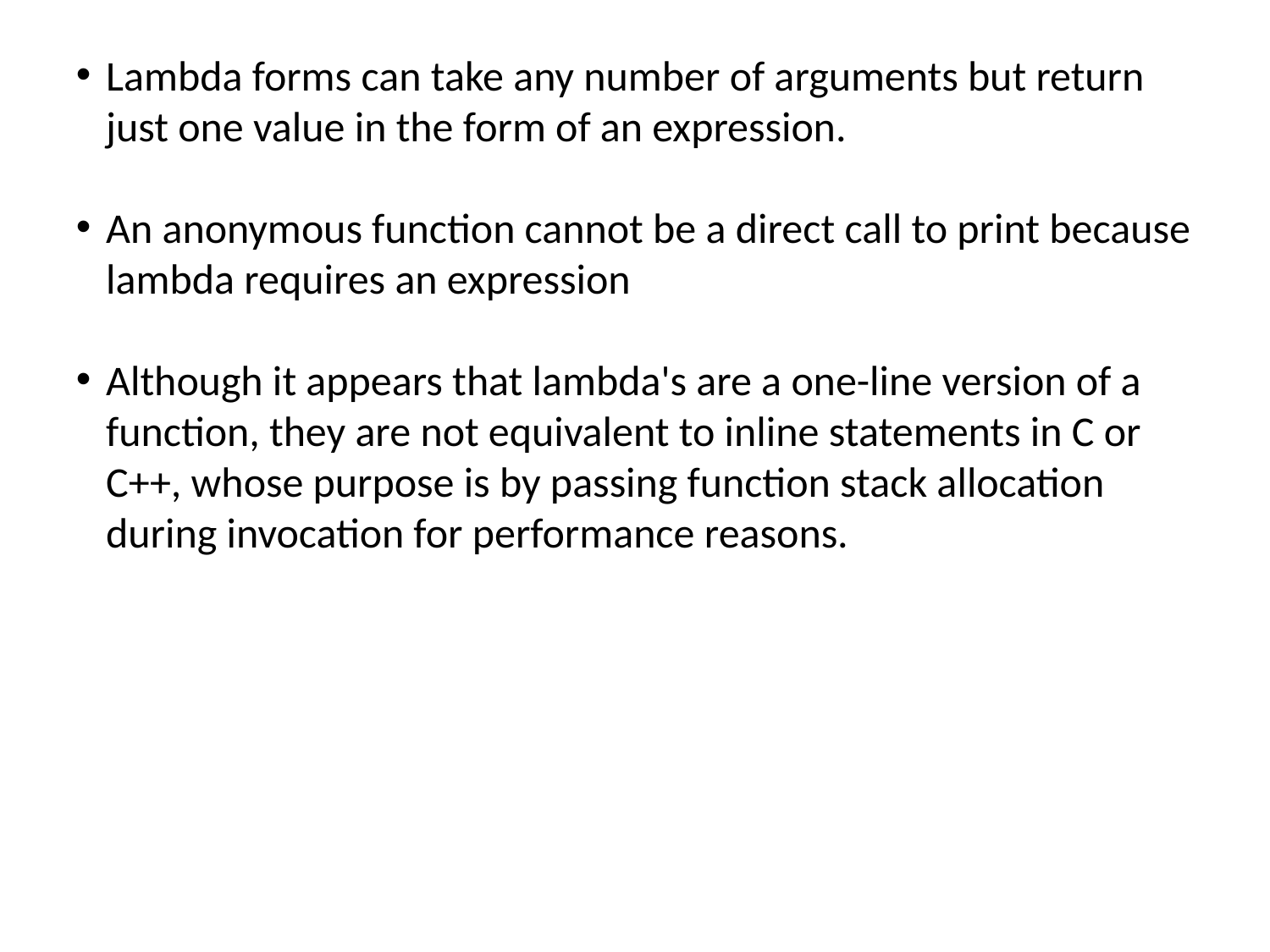

Lambda forms can take any number of arguments but return just one value in the form of an expression.

An anonymous function cannot be a direct call to print because lambda requires an expression

Although it appears that lambda's are a one-line version of a function, they are not equivalent to inline statements in C or C++, whose purpose is by passing function stack allocation during invocation for performance reasons.